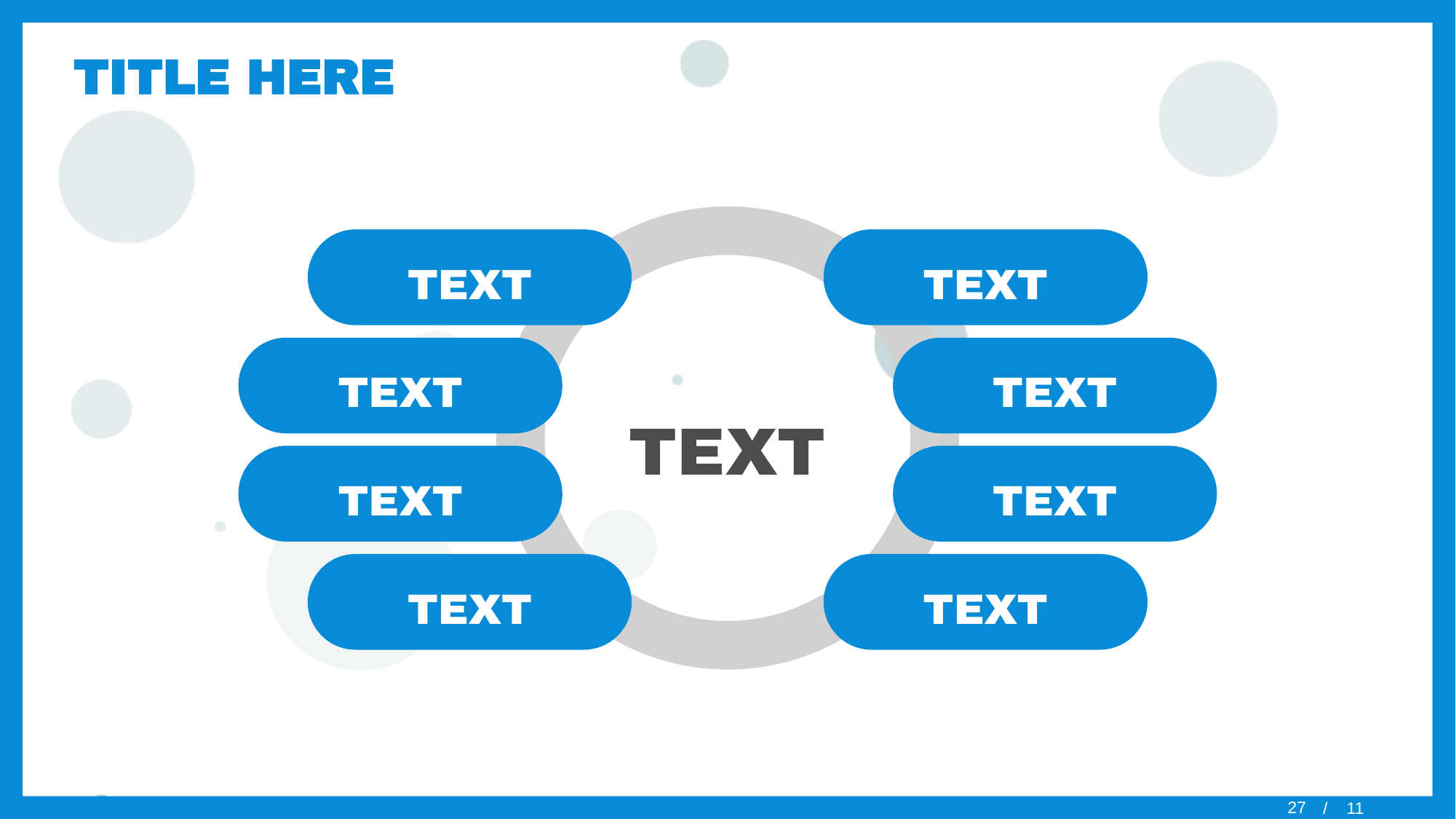

# TITLE HERE

TEXT
TEXT
TEXT
TEXT
TEXT
TEXT
TEXT
TEXT
TEXT
/    11
27